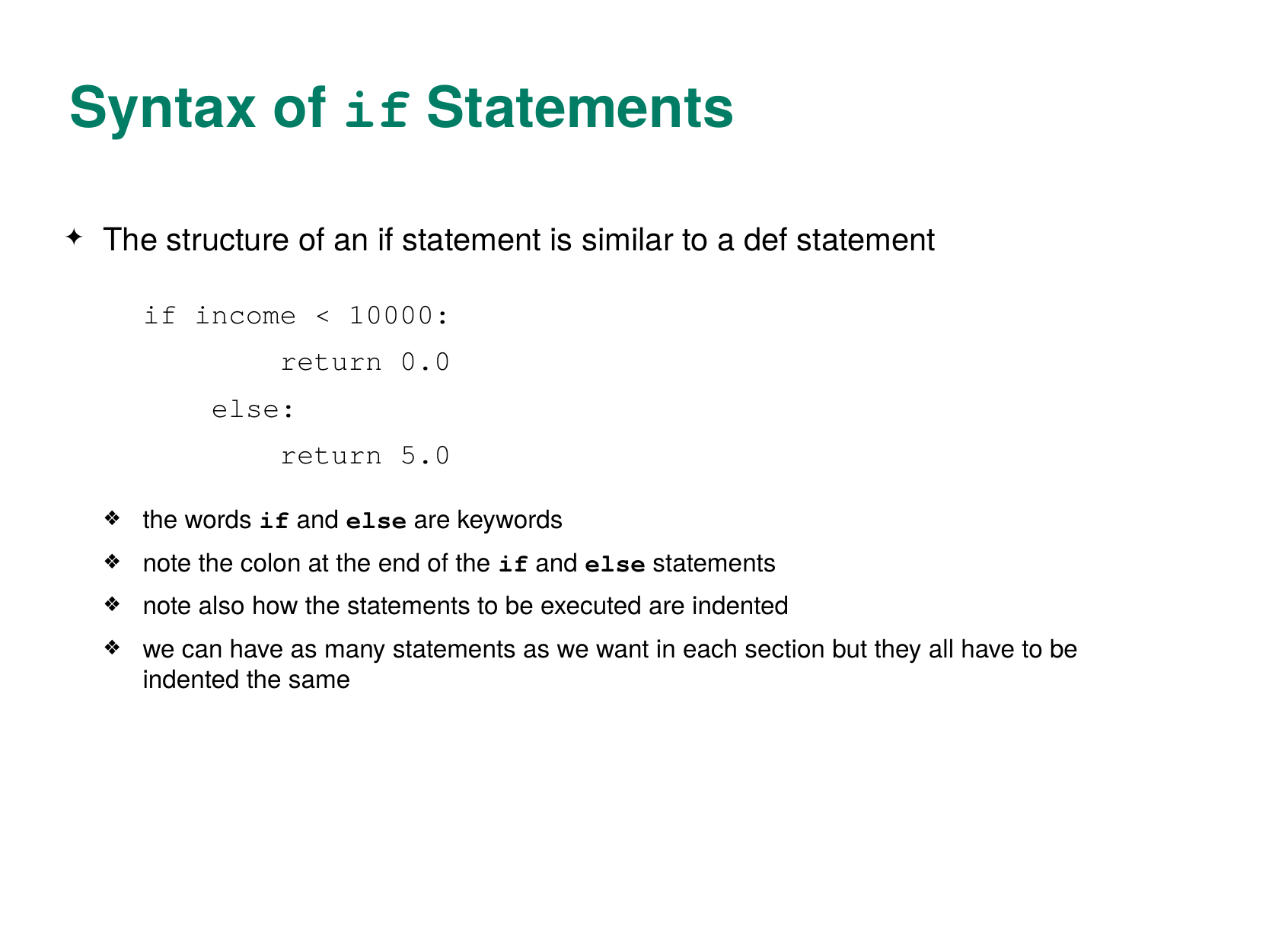

# Syntax of if Statements
The structure of an if statement is similar to a def statement
if income < 10000:
        return 0.0
    else:
        return 5.0
the words if and else are keywords
note the colon at the end of the if and else statements
note also how the statements to be executed are indented
we can have as many statements as we want in each section but they all have to be indented the same